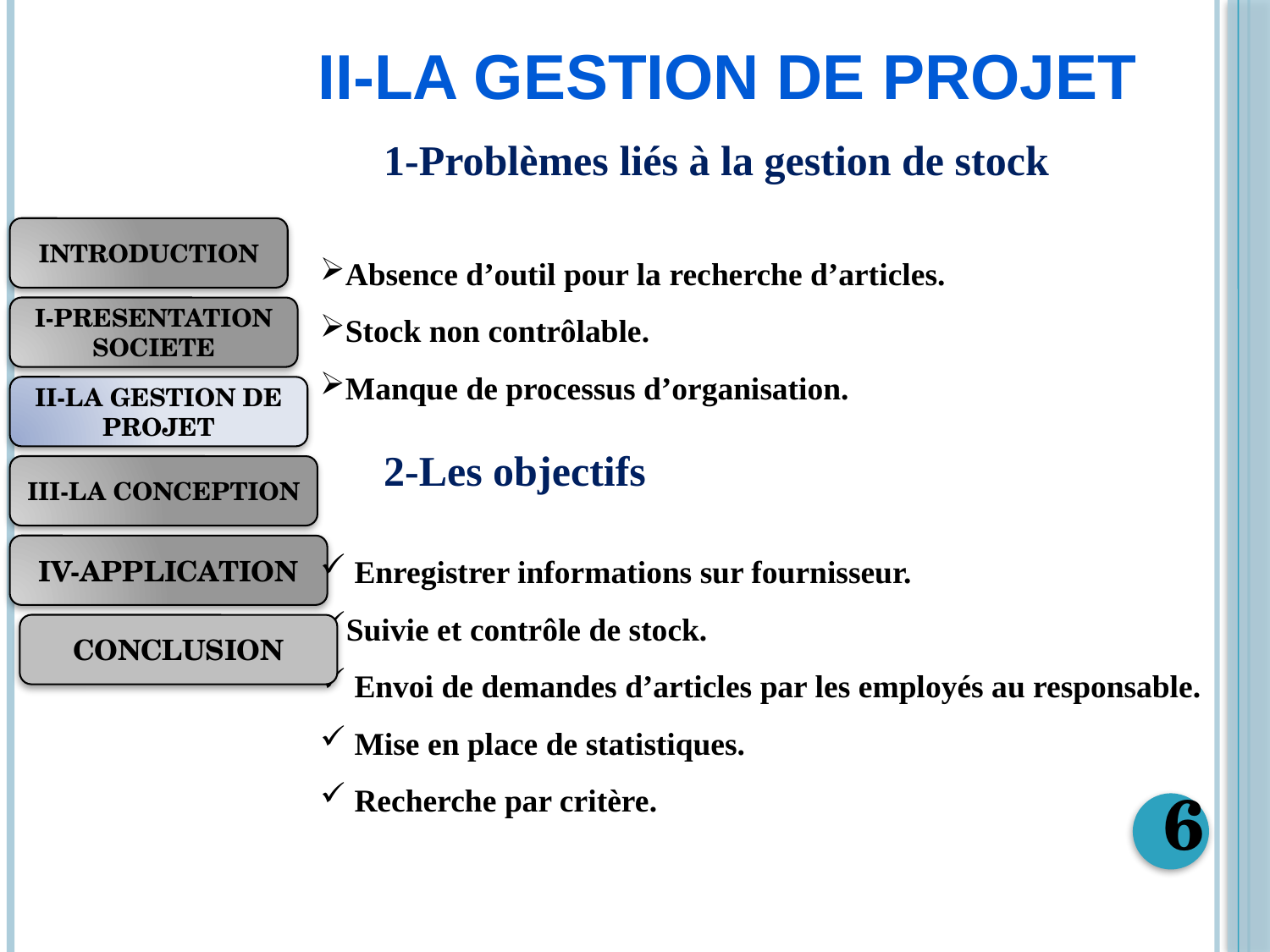

II-La GESTION DE PROJET
      1-Problèmes liés à la gestion de stock

Absence d’outil pour la recherche d’articles.
Stock non contrôlable.
Manque de processus d’organisation.

      2-Les objectifs

 Enregistrer informations sur fournisseur.
Suivie et contrôle de stock.
 Envoi de demandes d’articles par les employés au responsable.
 Mise en place de statistiques.
 Recherche par critère.

INTRODUCTION
I-PRESENTATION SOCIETE
II-LA GESTION DE PROJET
III-LA CONCEPTION
IV-APPLICATION
CONCLUSION

6